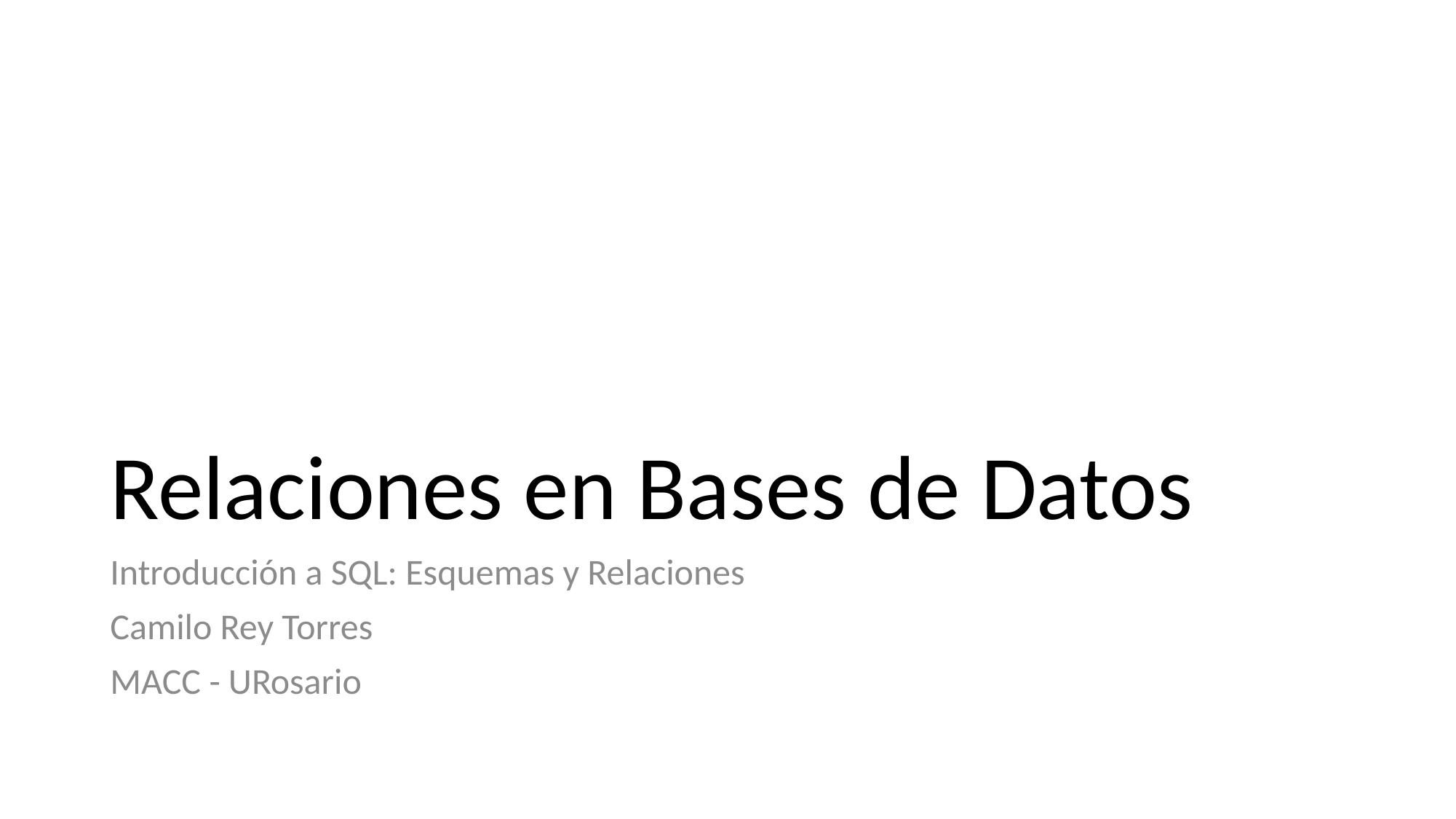

# Relaciones en Bases de Datos
Introducción a SQL: Esquemas y Relaciones
Camilo Rey Torres
MACC - URosario